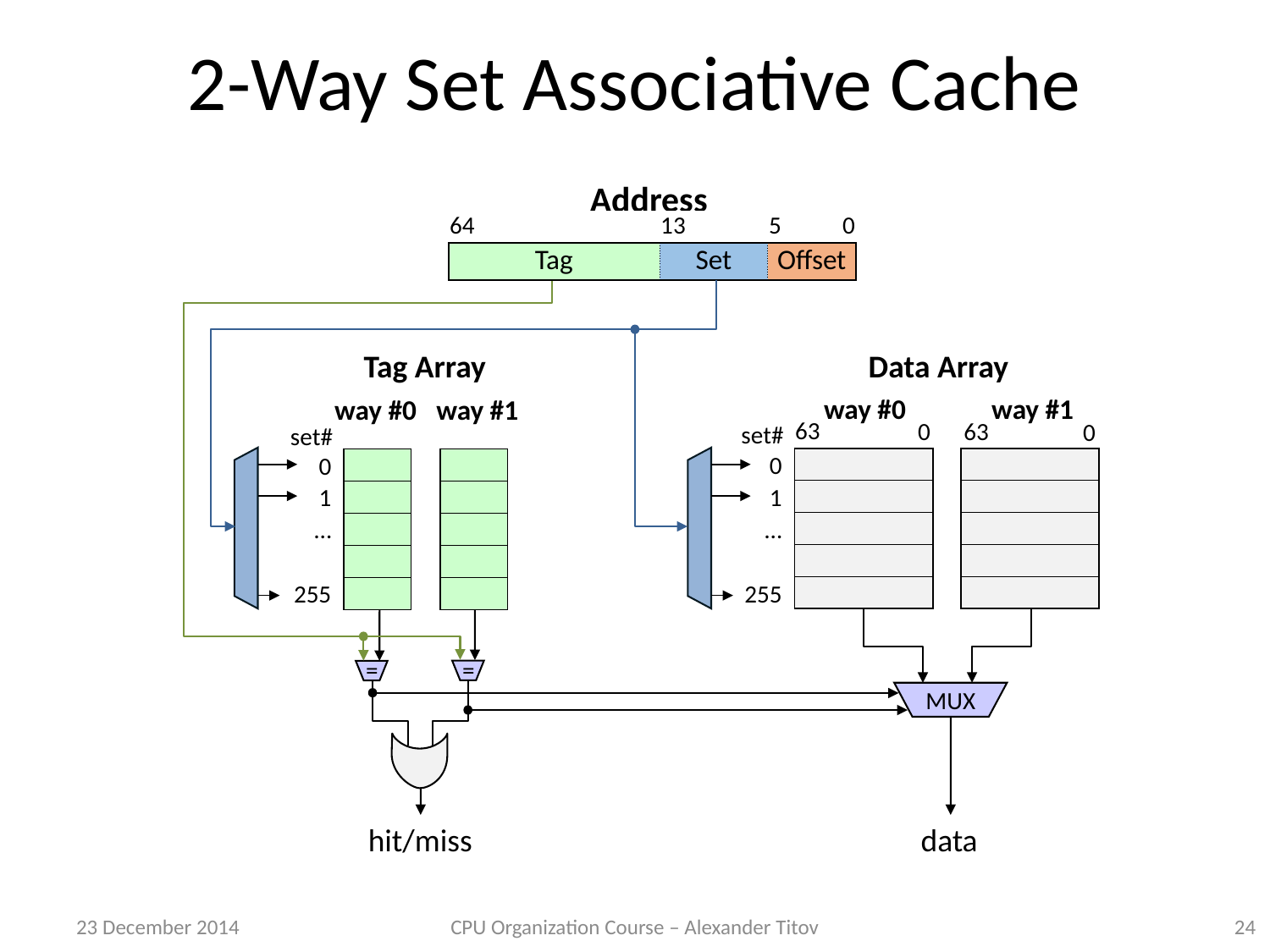

# 2-Way Set Associative Cache
Address
| 64 | 13 |  | 5 | 0 |
| --- | --- | --- | --- | --- |
| Tag | Set |  | Offset |  |

Tag Array
Data Array
way #0
way #1
way #0
way #1
63
63
0
0
set#
set#

| 0 |  |
| --- | --- |
| 1 |  |
| … |  |
|  |  |
| 255 |  |
|  |
| --- |
|  |
|  |
|  |
|  |
| 0 |  |
| --- | --- |
| 1 |  |
| … |  |
|  |  |
| 255 |  |
|  |
| --- |
|  |
|  |
|  |
|  |

=

=

MUX

hit/miss
data
23 December 2014
CPU Organization Course – Alexander Titov
24